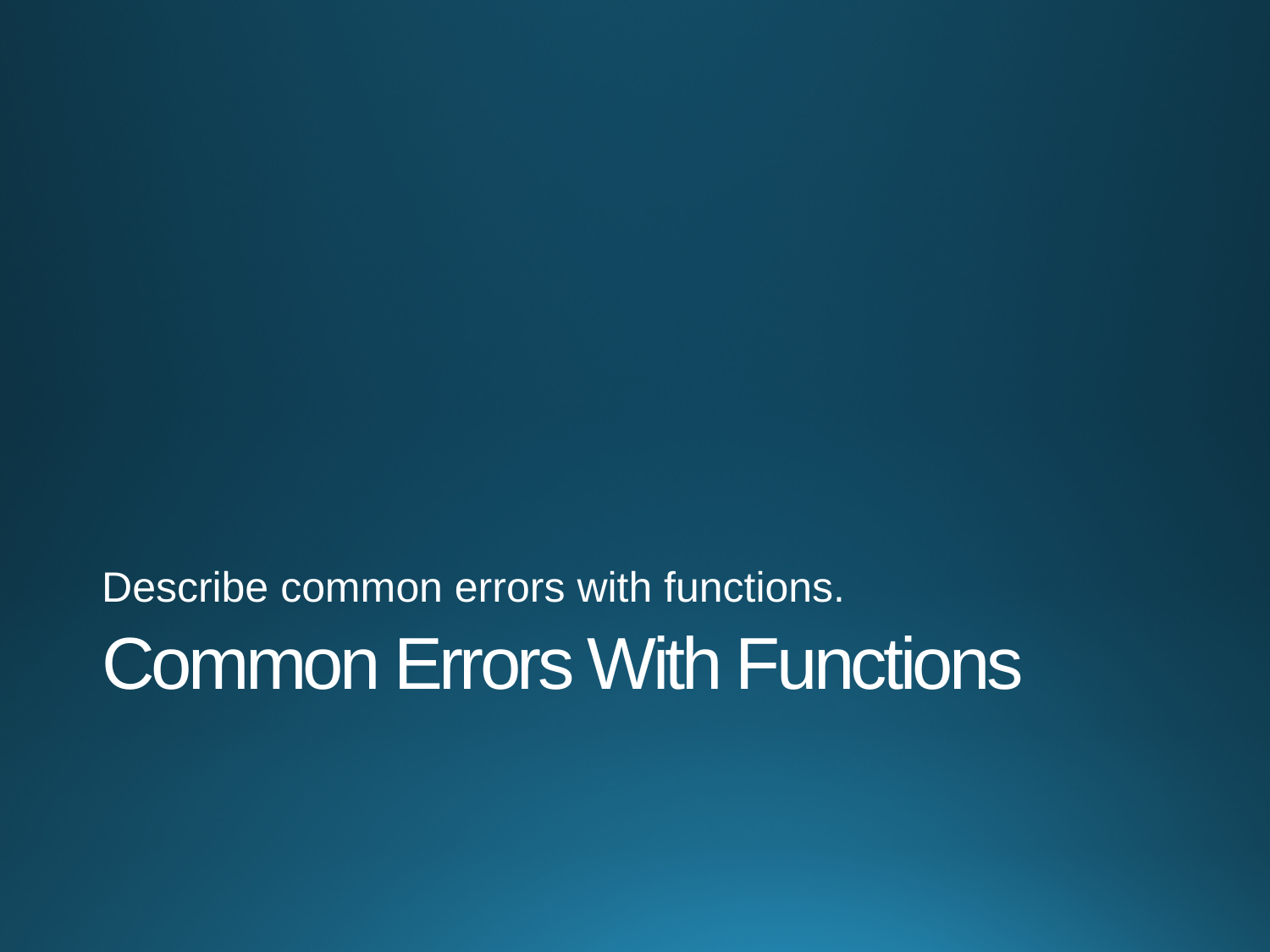

Describe common errors with functions.
# Common Errors With Functions